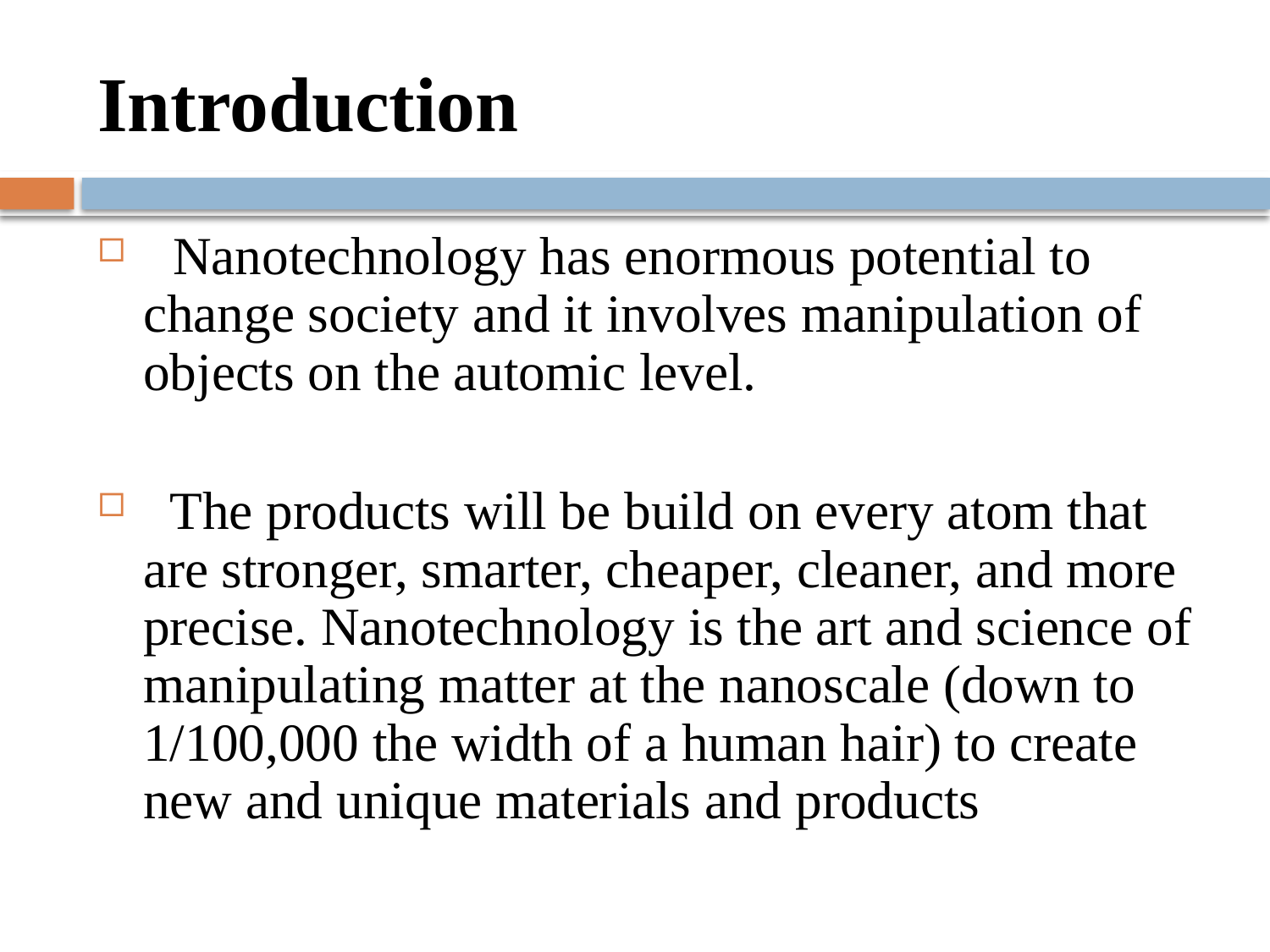

# Introduction
  Nanotechnology has enormous potential to change society and it involves manipulation of objects on the automic level.

  The products will be build on every atom that are stronger, smarter, cheaper, cleaner, and more precise. Nanotechnology is the art and science of manipulating matter at the nanoscale (down to 1/100,000 the width of a human hair) to create new and unique materials and products